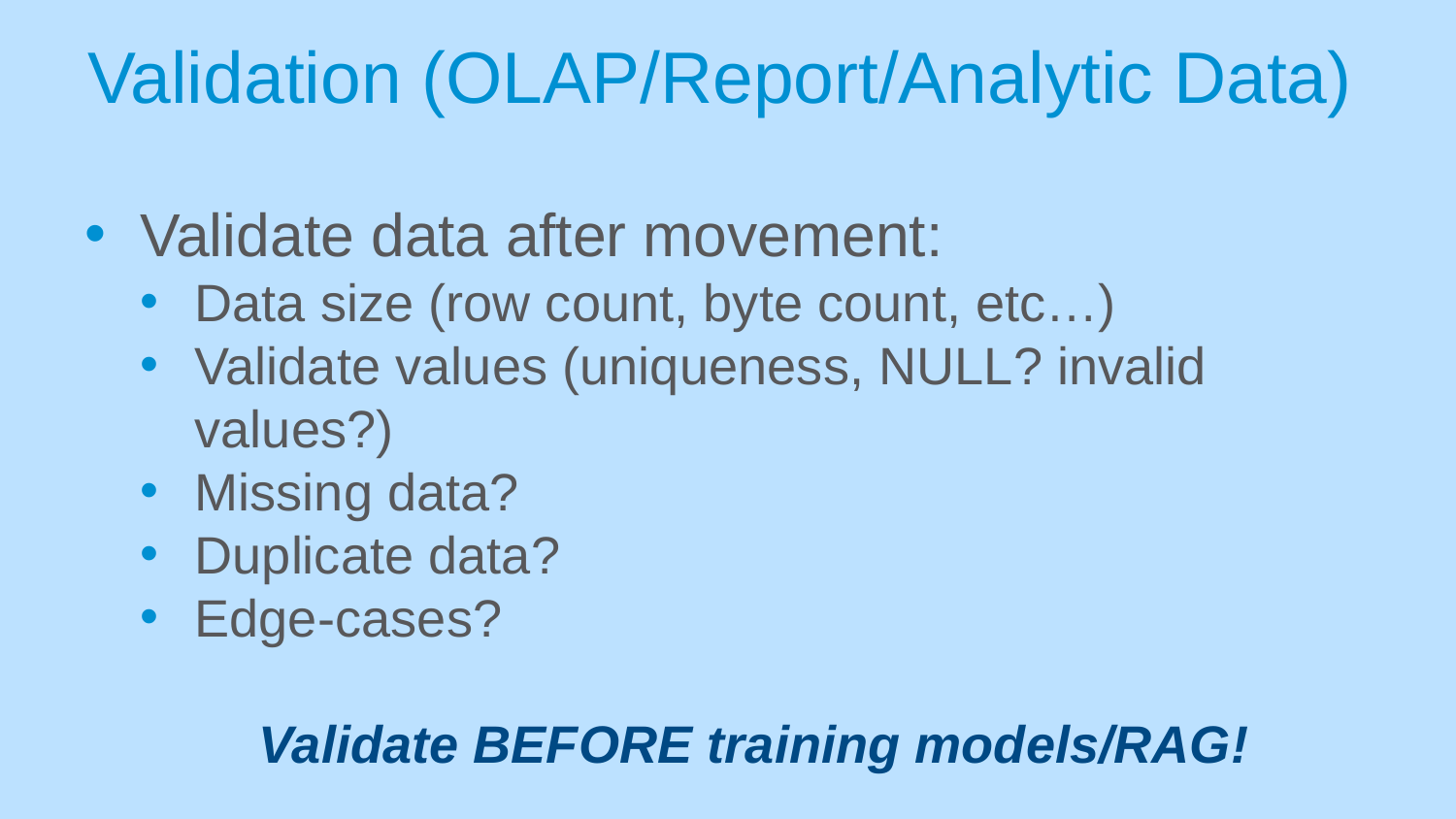

# Validation (OLAP/Report/Analytic Data)
Validate data after movement:
Data size (row count, byte count, etc…)
Validate values (uniqueness, NULL? invalid values?)
Missing data?
Duplicate data?
Edge-cases?
Validate BEFORE training models/RAG!